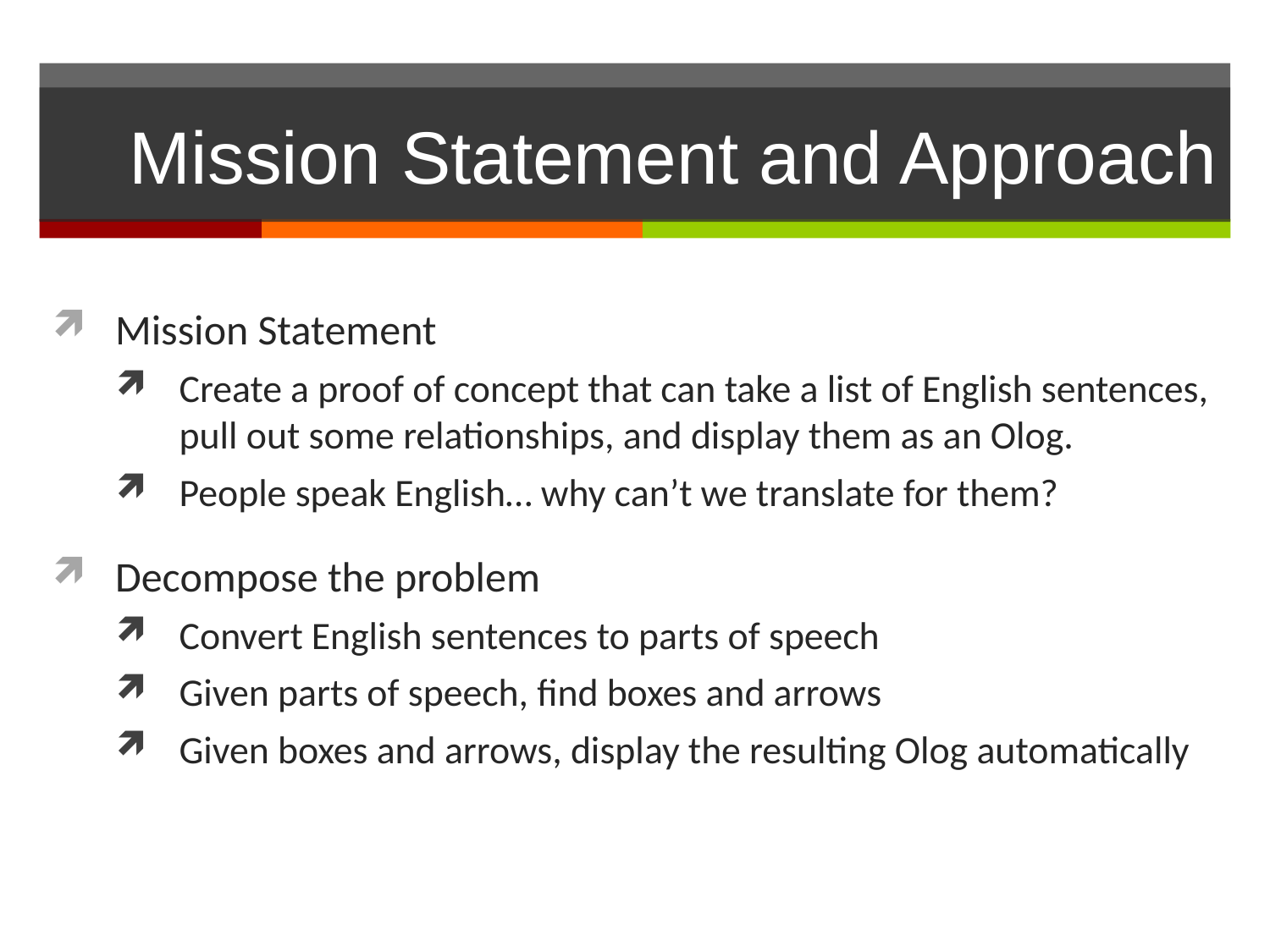

# Mission Statement and Approach
Mission Statement
Create a proof of concept that can take a list of English sentences, pull out some relationships, and display them as an Olog.
People speak English… why can’t we translate for them?
Decompose the problem
Convert English sentences to parts of speech
Given parts of speech, find boxes and arrows
Given boxes and arrows, display the resulting Olog automatically